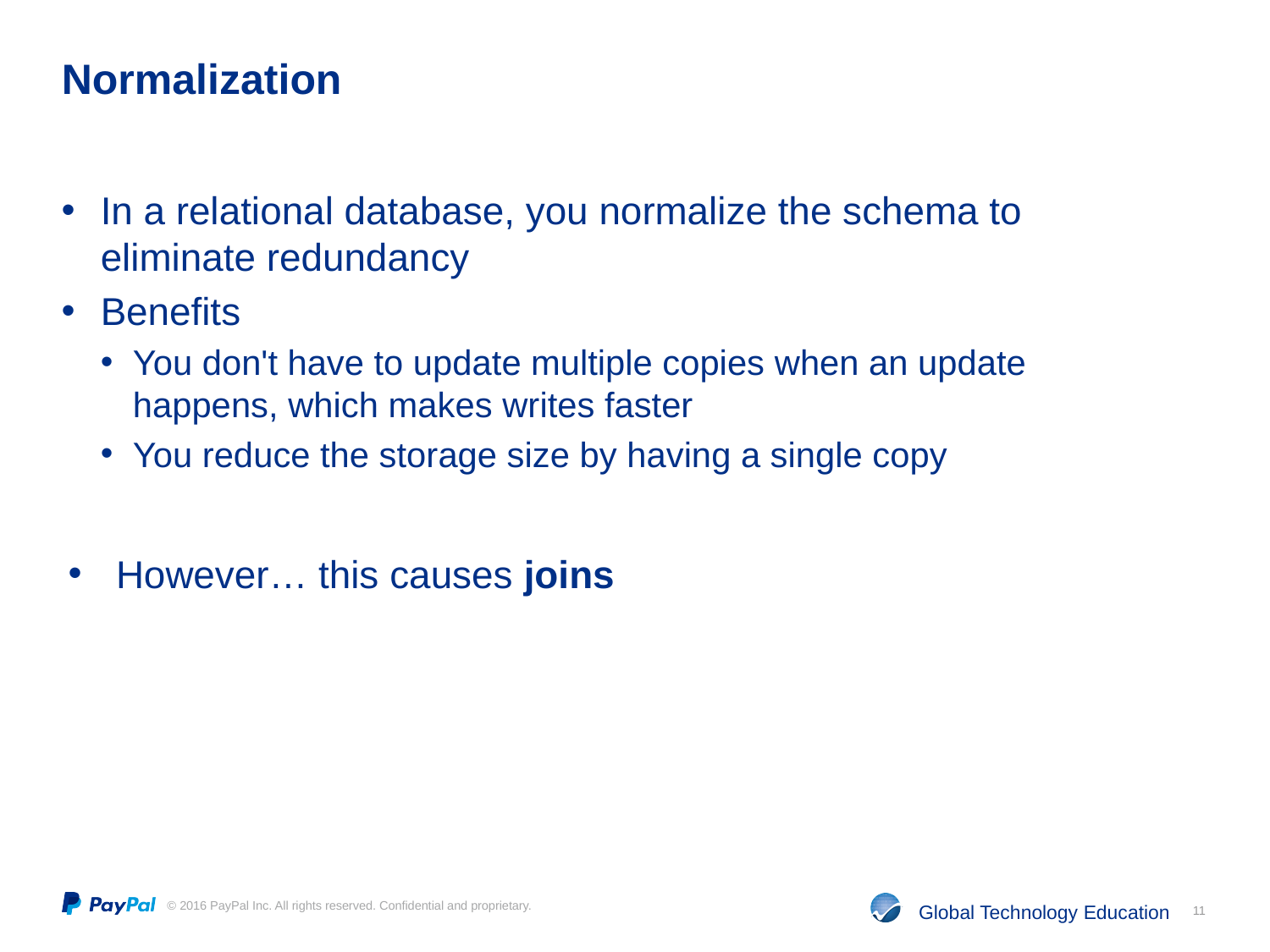

# Normalization
In a relational database, you normalize the schema to eliminate redundancy
Benefits
You don't have to update multiple copies when an update happens, which makes writes faster
You reduce the storage size by having a single copy

However… this causes joins
11